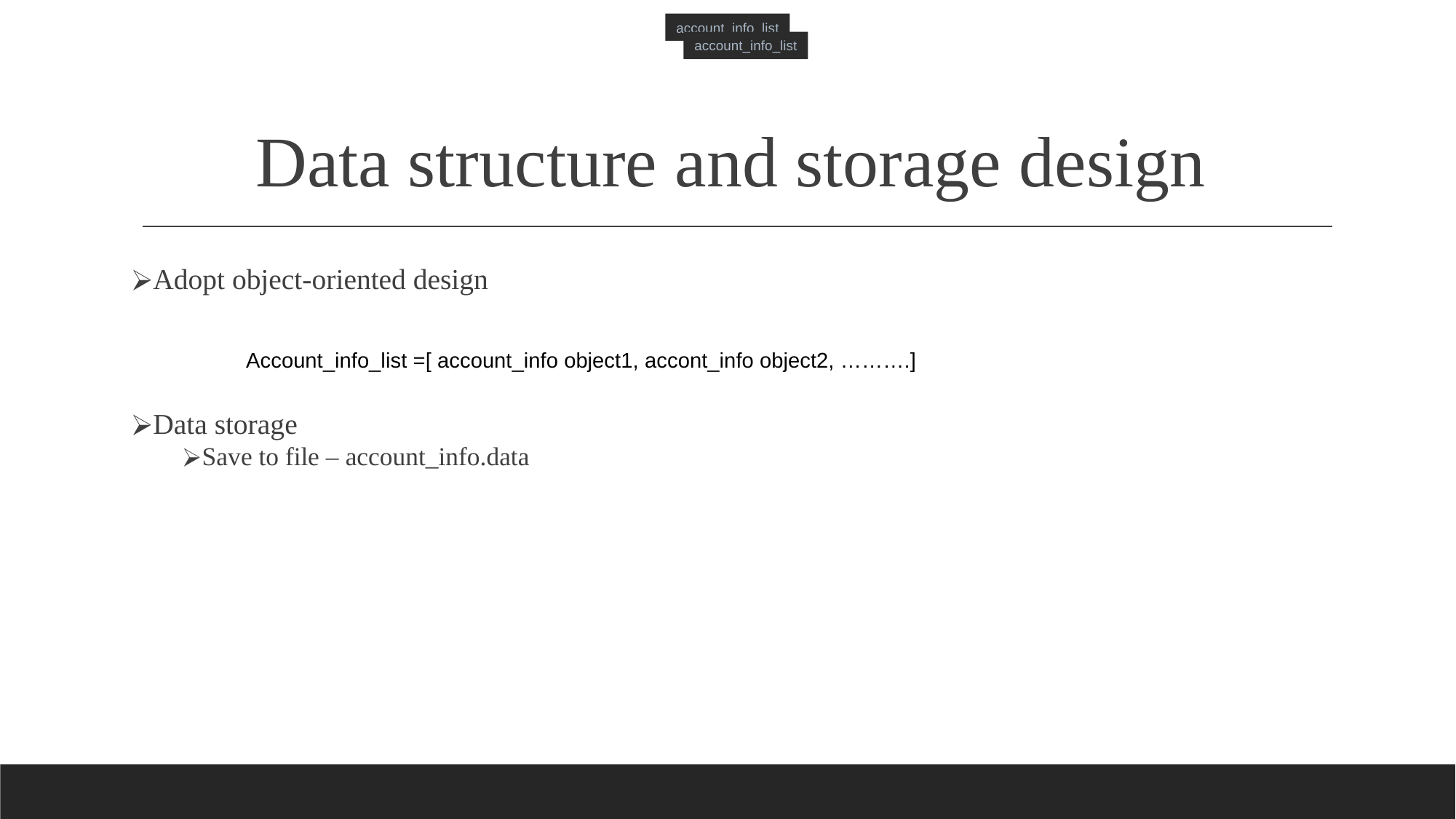

account_info_list
account_info_list
# Data structure and storage design
Adopt object-oriented design

Account_info_list =[ account_info object1, accont_info object2, ……….]
Data storage
Save to file – account_info.data